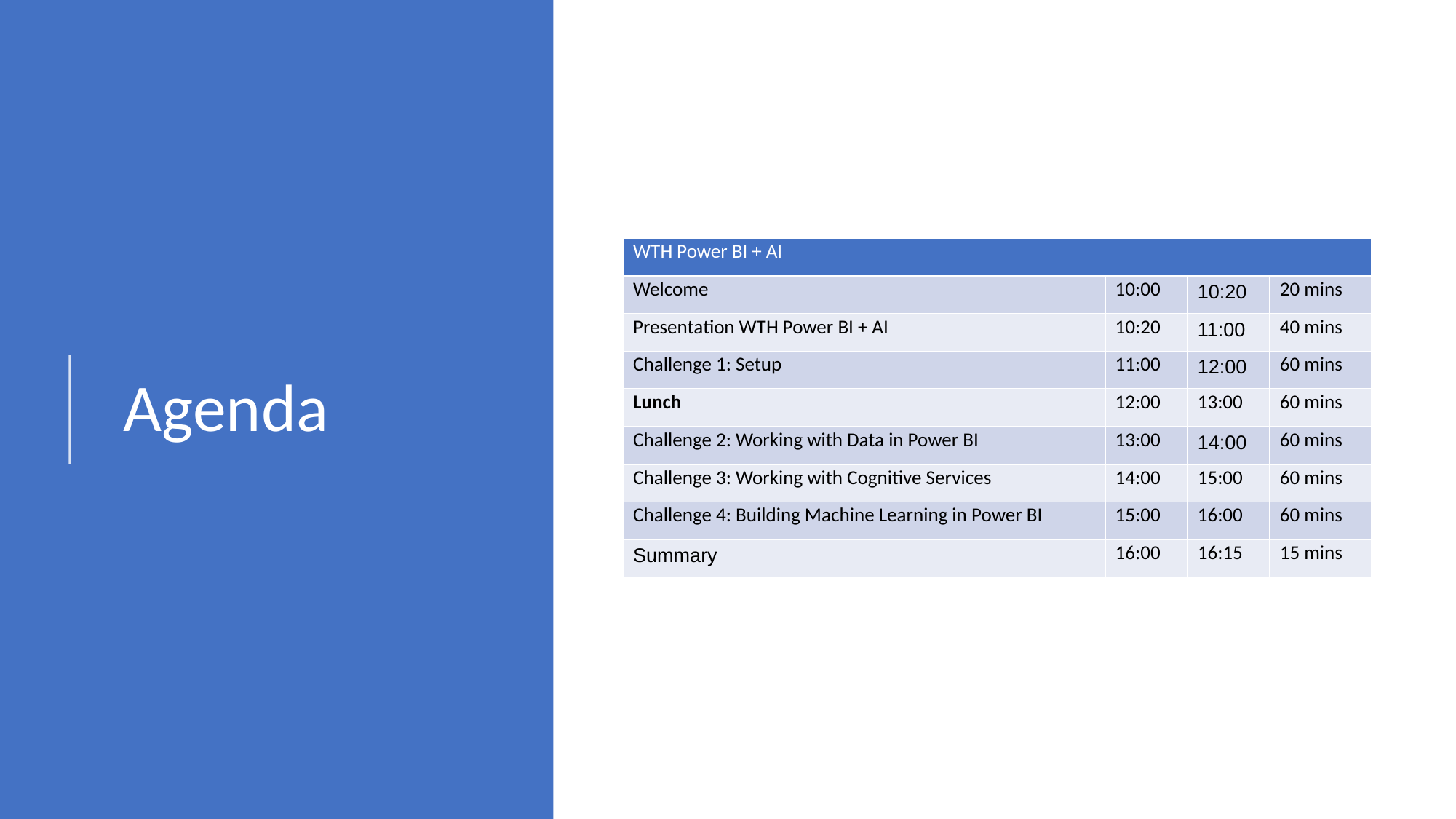

# Agenda
| WTH Power BI + AI |  |  |  |
| --- | --- | --- | --- |
| Welcome | 10:00 | 10:20 | 20 mins |
| Presentation WTH Power BI + AI | 10:20 | 11:00 | 40 mins |
| Challenge 1: Setup | 11:00 | 12:00 | 60 mins |
| Lunch | 12:00 | 13:00 | 60 mins |
| Challenge 2: Working with Data in Power BI | 13:00 | 14:00 | 60 mins |
| Challenge 3: Working with Cognitive Services | 14:00 | 15:00 | 60 mins |
| Challenge 4: Building Machine Learning in Power BI | 15:00 | 16:00 | 60 mins |
| Summary | 16:00 | 16:15 | 15 mins |